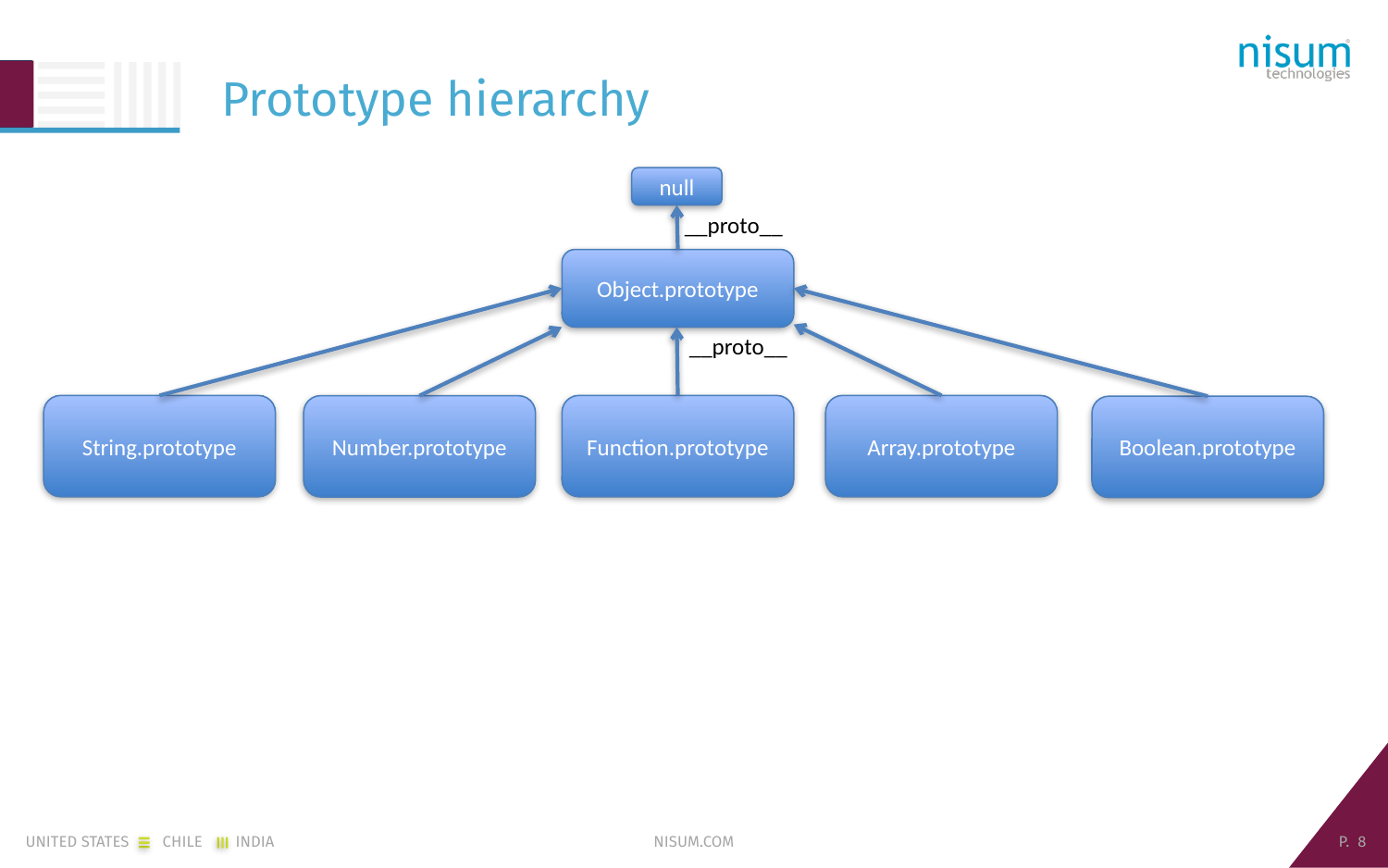

Prototype hierarchy
null
__proto__
Object.prototype
__proto__
String.prototype
Function.prototype
Array.prototype
Number.prototype
Boolean.prototype